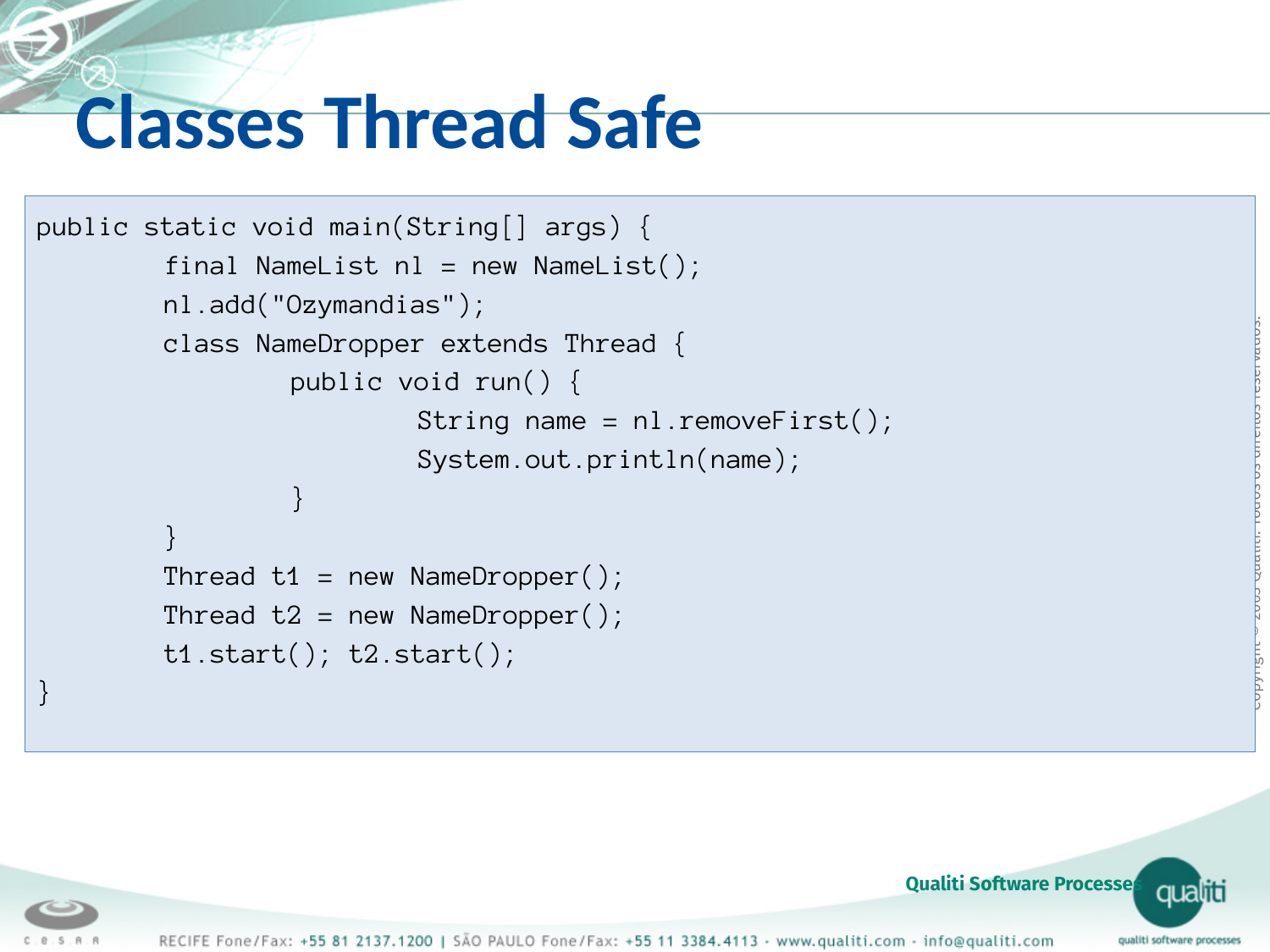

Classes Thread Safe
public static void main(String[] args) {
	final NameList nl = new NameList();
	nl.add("Ozymandias");
	class NameDropper extends Thread {
		public void run() {
			String name = nl.removeFirst();
			System.out.println(name);
		}
	}
	Thread t1 = new NameDropper();
	Thread t2 = new NameDropper();
	t1.start(); t2.start();
}